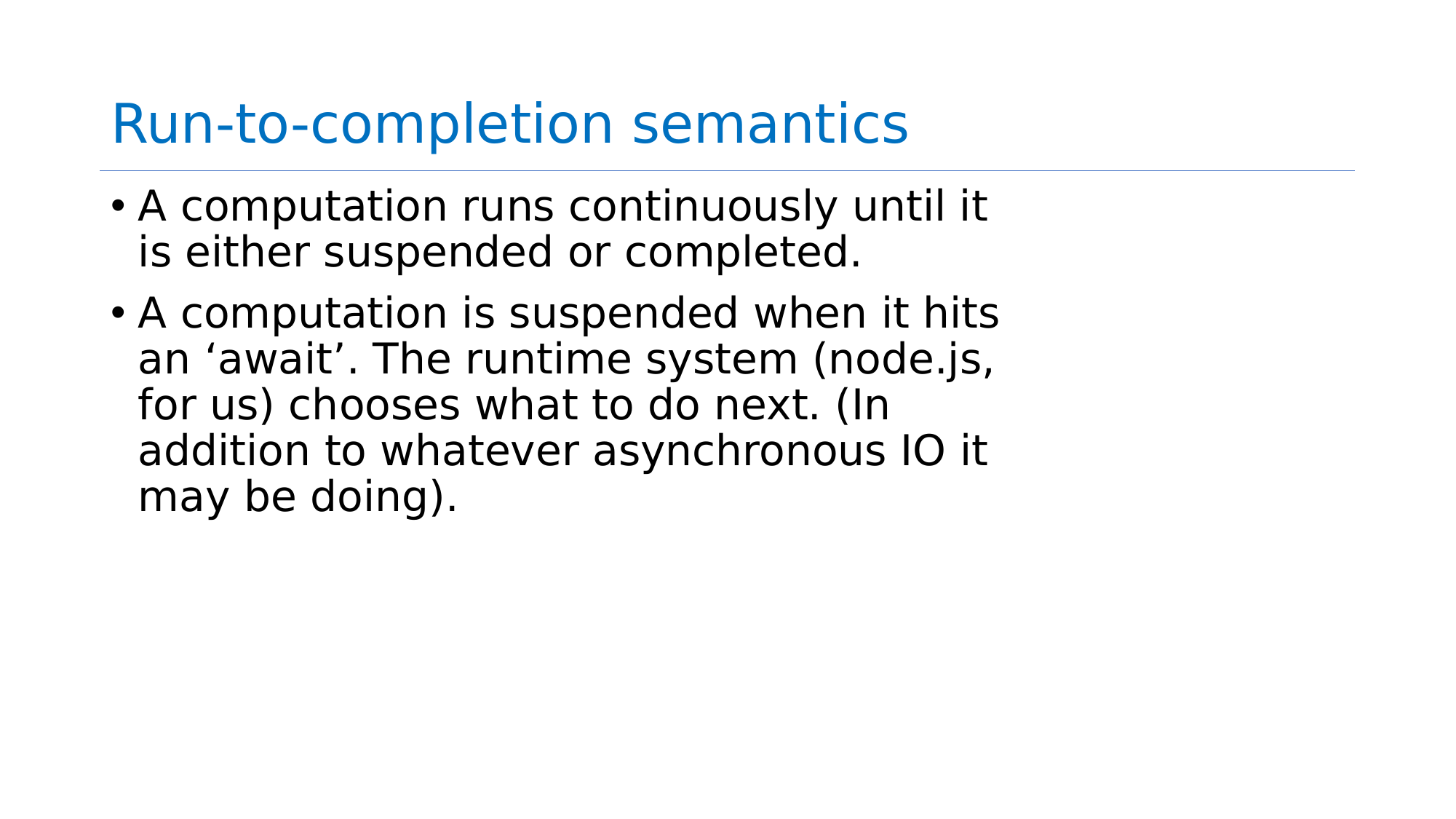

# Run-to-completion semantics
A computation runs continuously until it is either suspended or completed.
A computation is suspended when it hits an ‘await’. The runtime system (node.js, for us) chooses what to do next. (In addition to whatever asynchronous IO it may be doing).